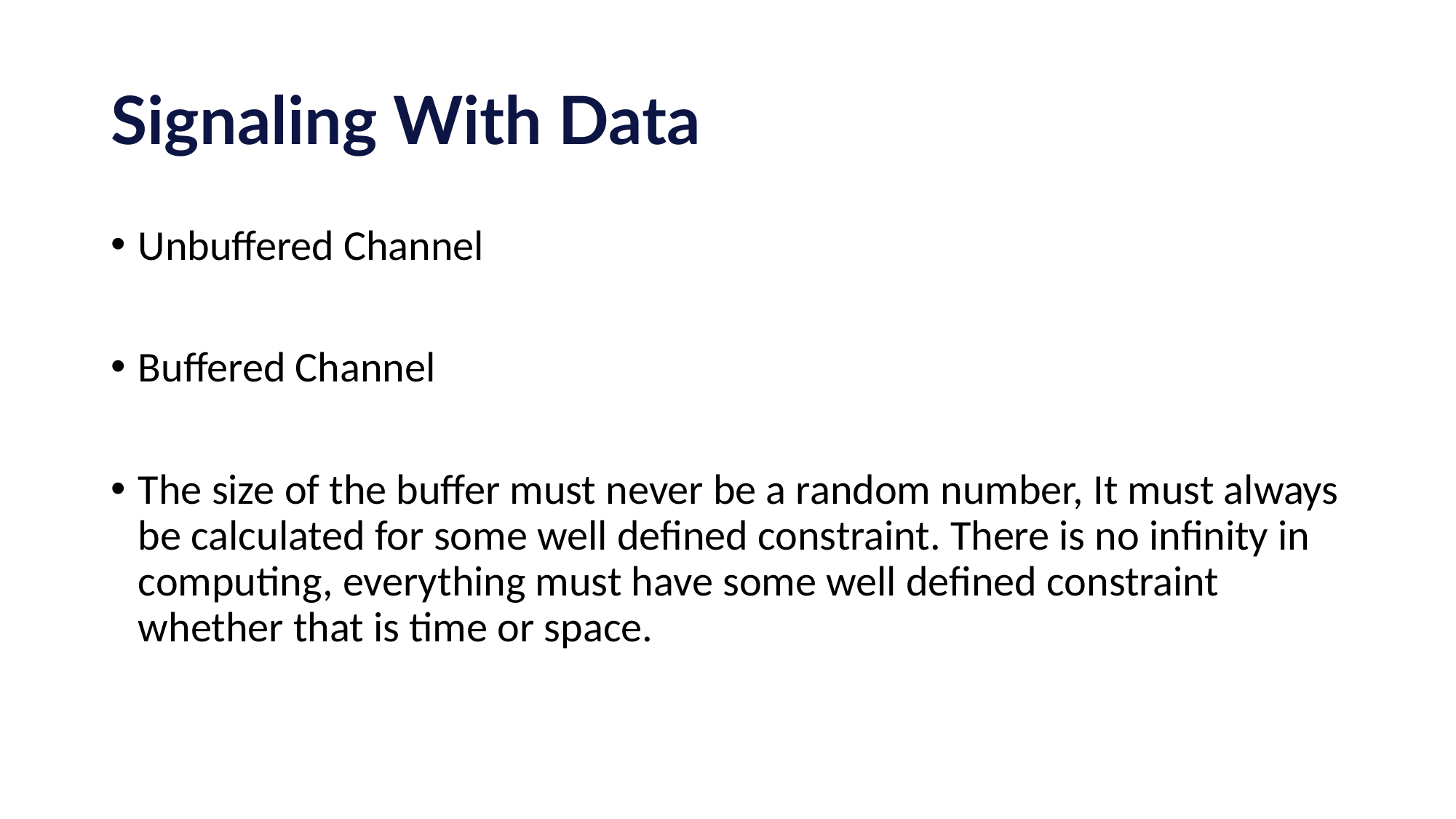

# Signaling With Data
Unbuffered Channel

Buffered Channel

The size of the buffer must never be a random number, It must always be calculated for some well defined constraint. There is no infinity in computing, everything must have some well defined constraint whether that is time or space.